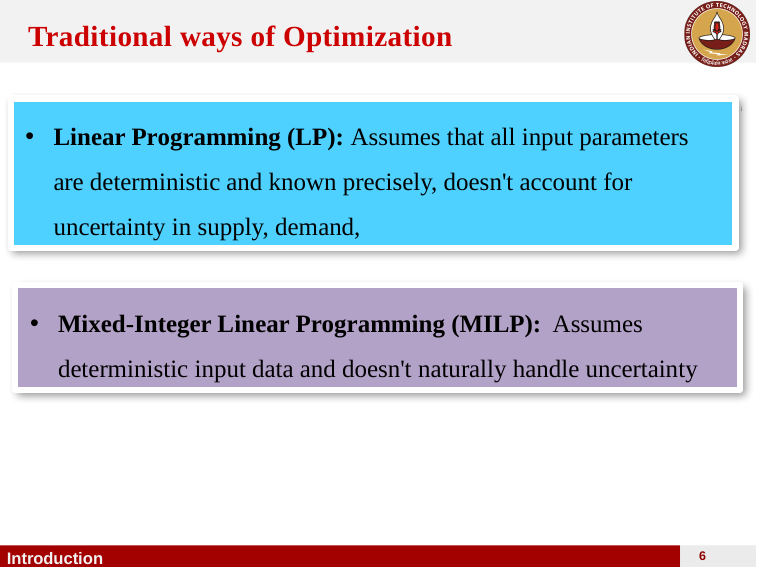

Traditional ways of Optimization

Linear Programming (LP): Assumes that all input parameters are deterministic and known precisely, doesn't account for uncertainty in supply, demand,

Mixed-Integer Linear Programming (MILP):  Assumes deterministic input data and doesn't naturally handle uncertainty

Introduction
6